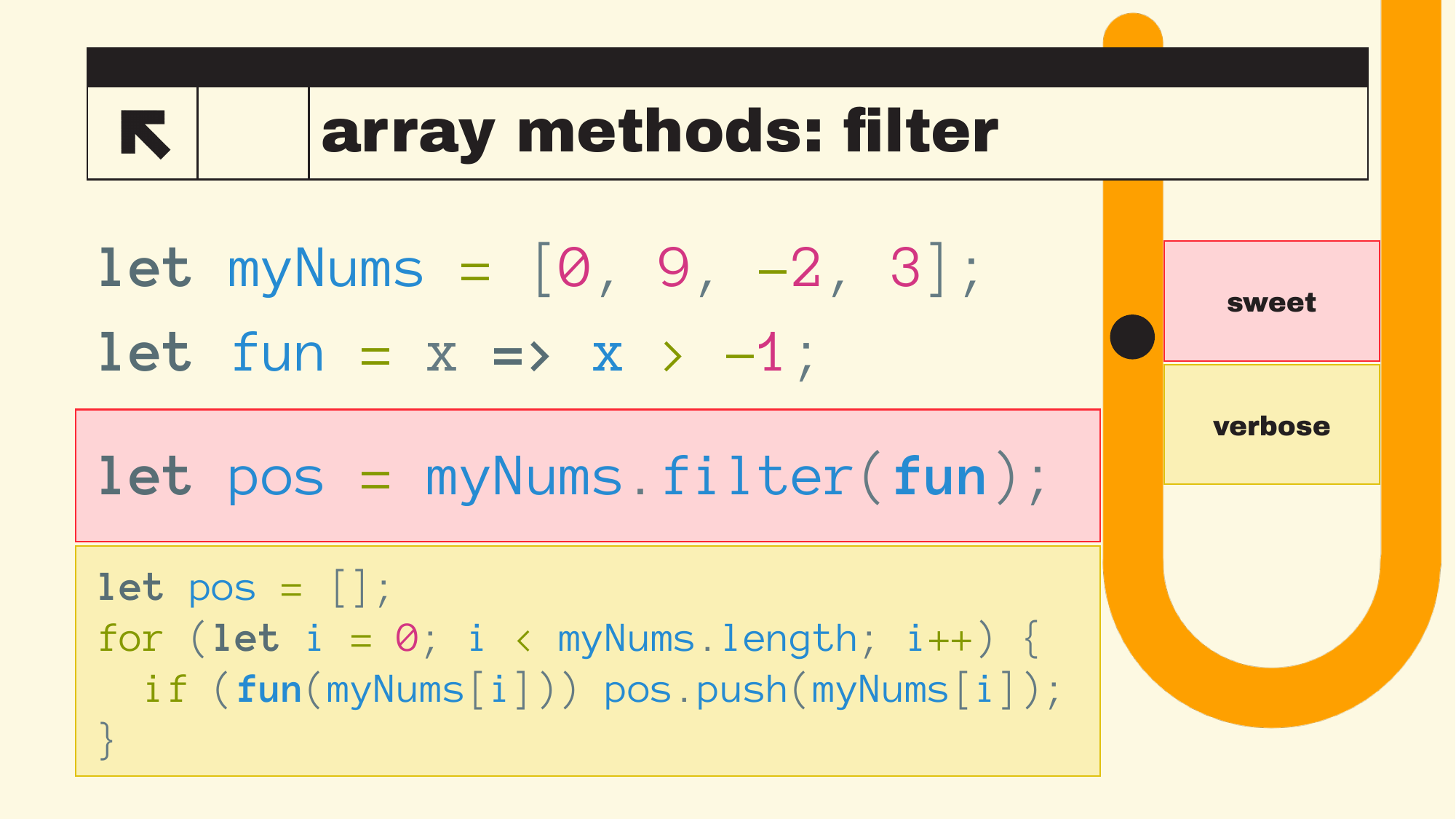

# array methods
: filter

🌍
let myNums = [0, 9, -2, 3];
sweet
let fun = x => x > -1;
let pos = myNums.filter(fun);
let pos = [];
for (let i = 0; i < myNums.length; i++) {
  if (fun(myNums[i])) pos.push(myNums[i]);
}
verbose